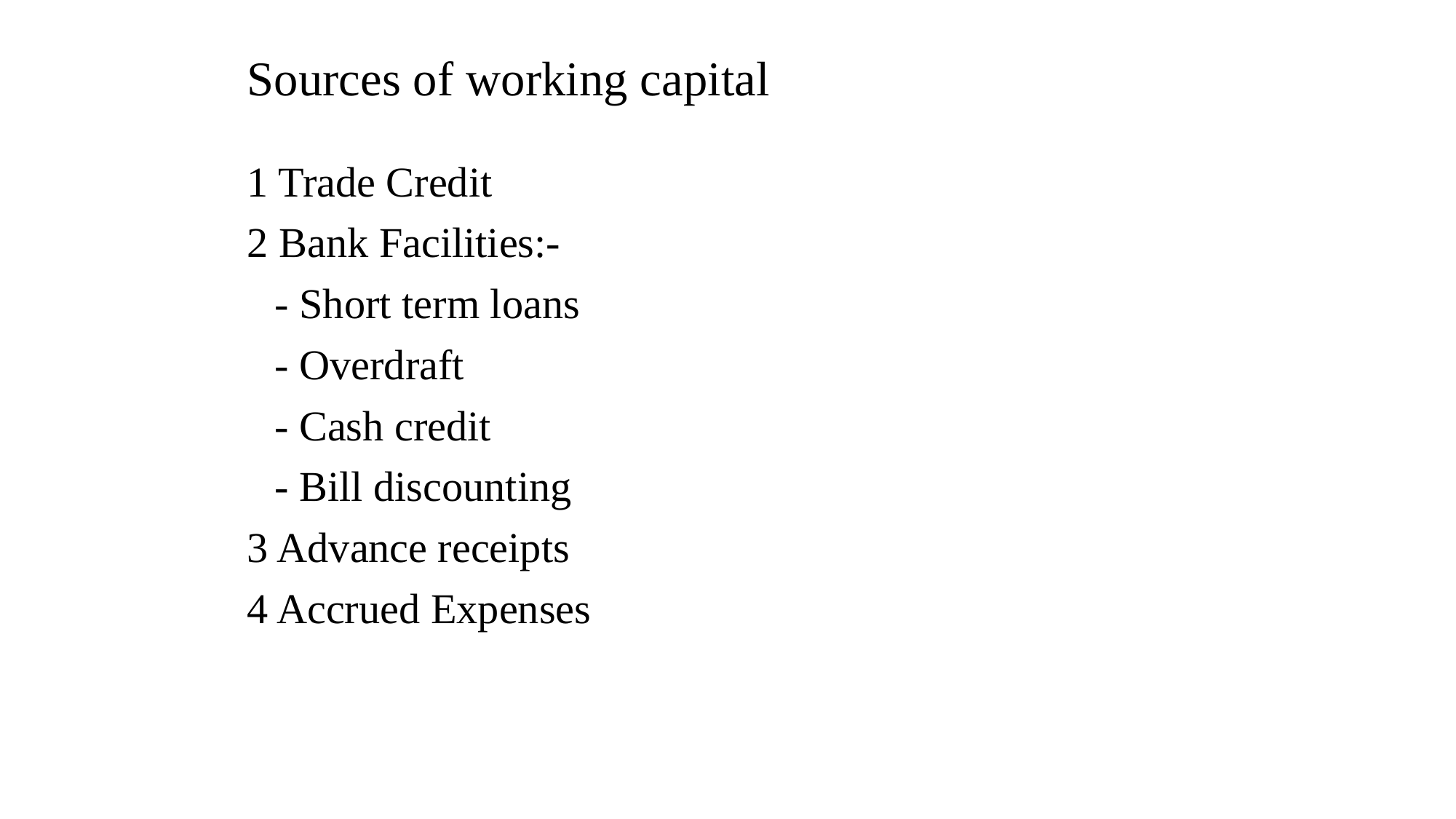

# Sources of working capital
1 Trade Credit
2 Bank Facilities:-
	- Short term loans
	- Overdraft
	- Cash credit
	- Bill discounting
3 Advance receipts
4 Accrued Expenses